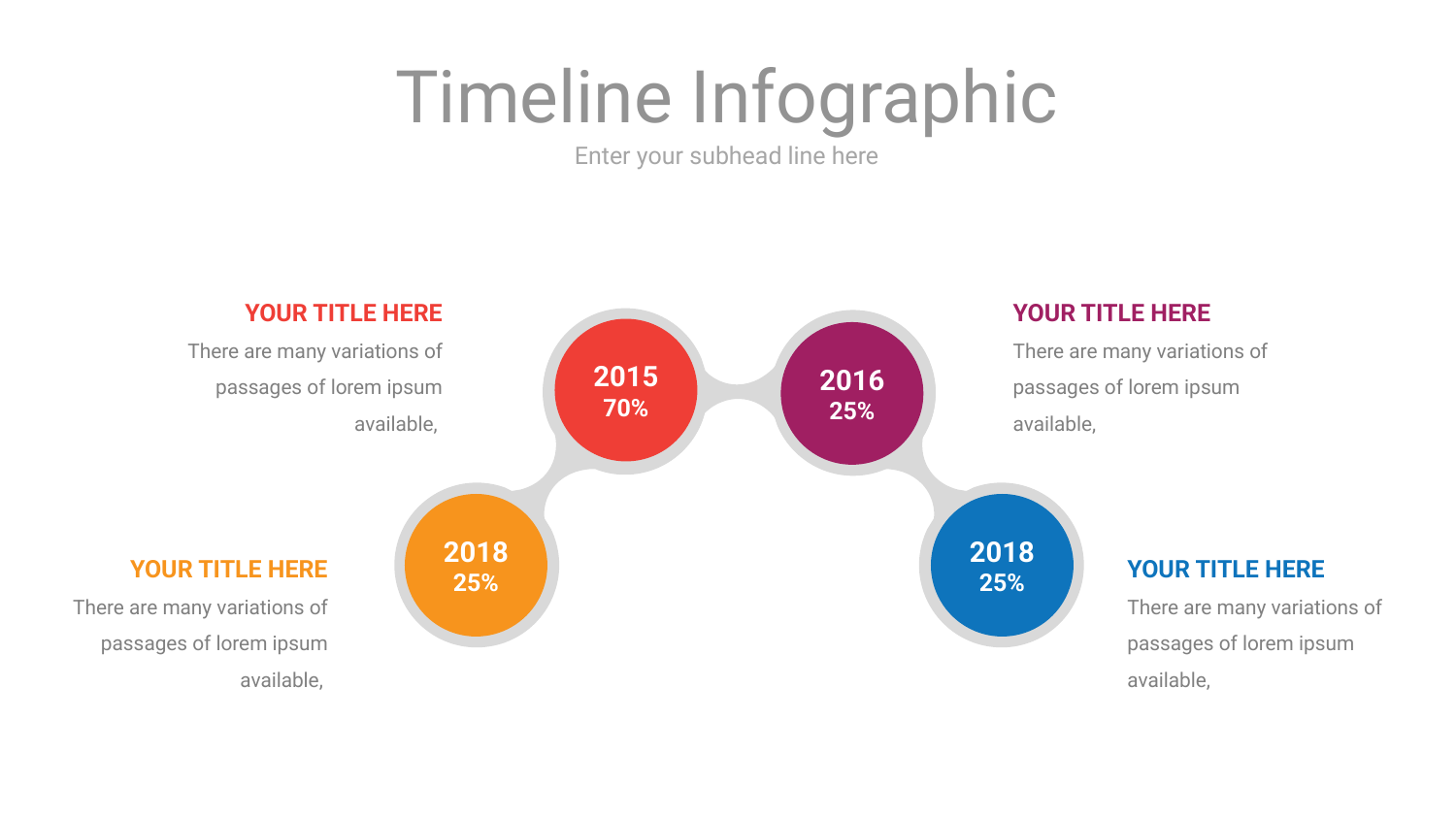

# Timeline Infographic
Enter your subhead line here

YOUR TITLE HERE
There are many variations of passages of lorem ipsum available,
YOUR TITLE HERE
There are many variations of passages of lorem ipsum available,

2015
70%
2016
25%
2018
25%
2018
25%
YOUR TITLE HERE
There are many variations of passages of lorem ipsum available,
YOUR TITLE HERE
There are many variations of passages of lorem ipsum available,